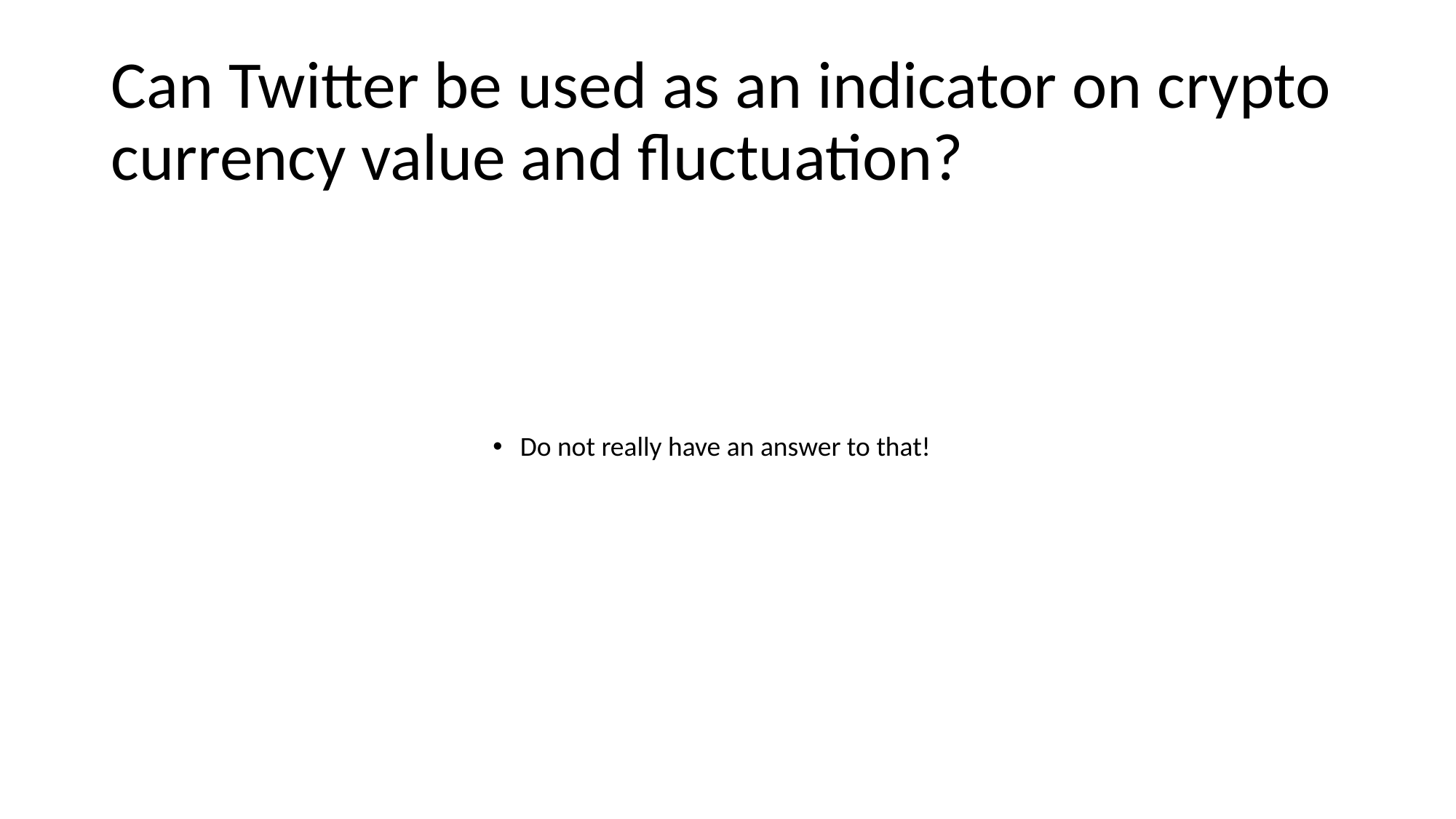

# Can Twitter be used as an indicator on crypto currency value and fluctuation?
Do not really have an answer to that!